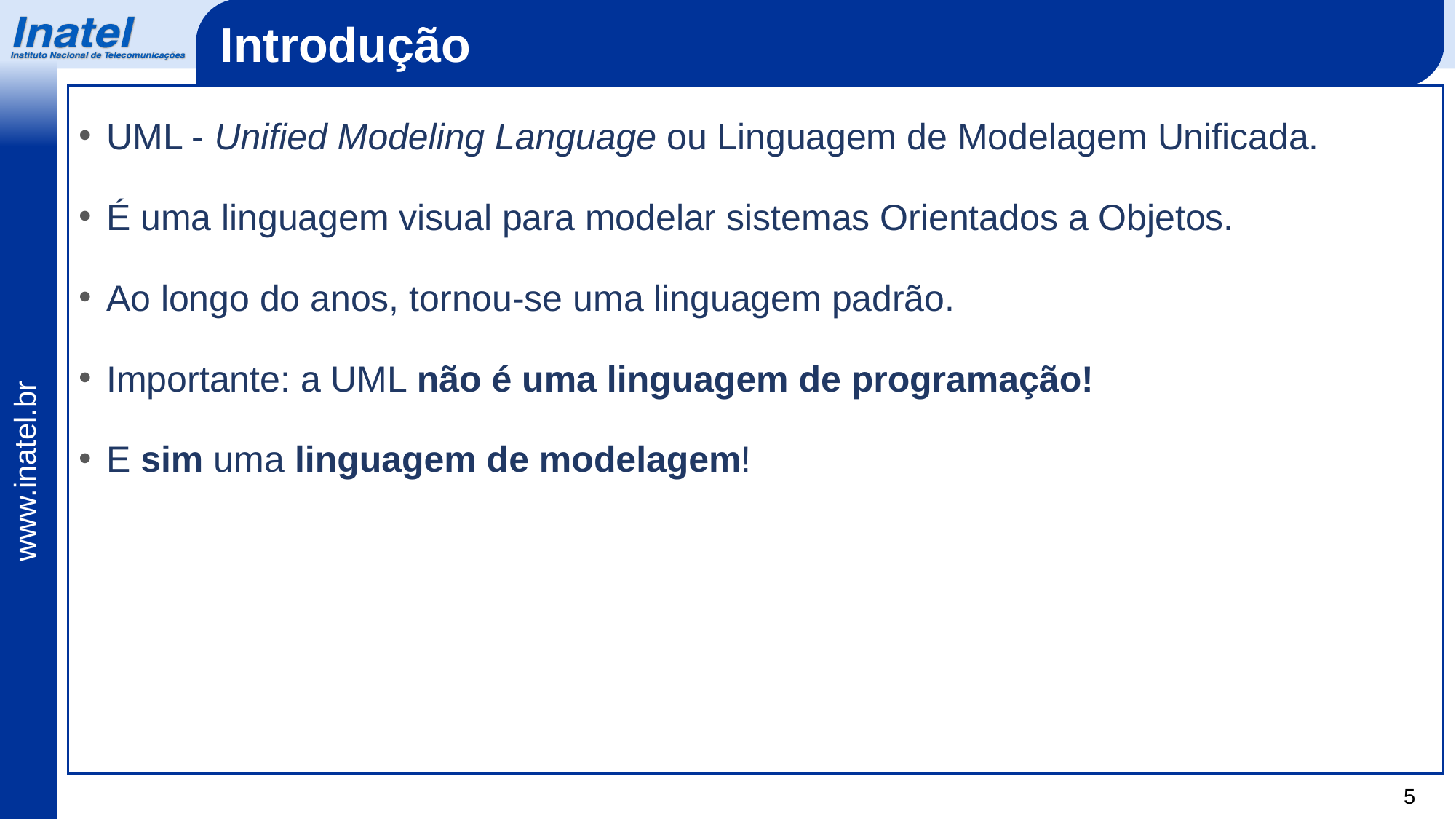

Introdução
UML - Unified Modeling Language ou Linguagem de Modelagem Unificada.
É uma linguagem visual para modelar sistemas Orientados a Objetos.
Ao longo do anos, tornou-se uma linguagem padrão.
Importante: a UML não é uma linguagem de programação!
E sim uma linguagem de modelagem!